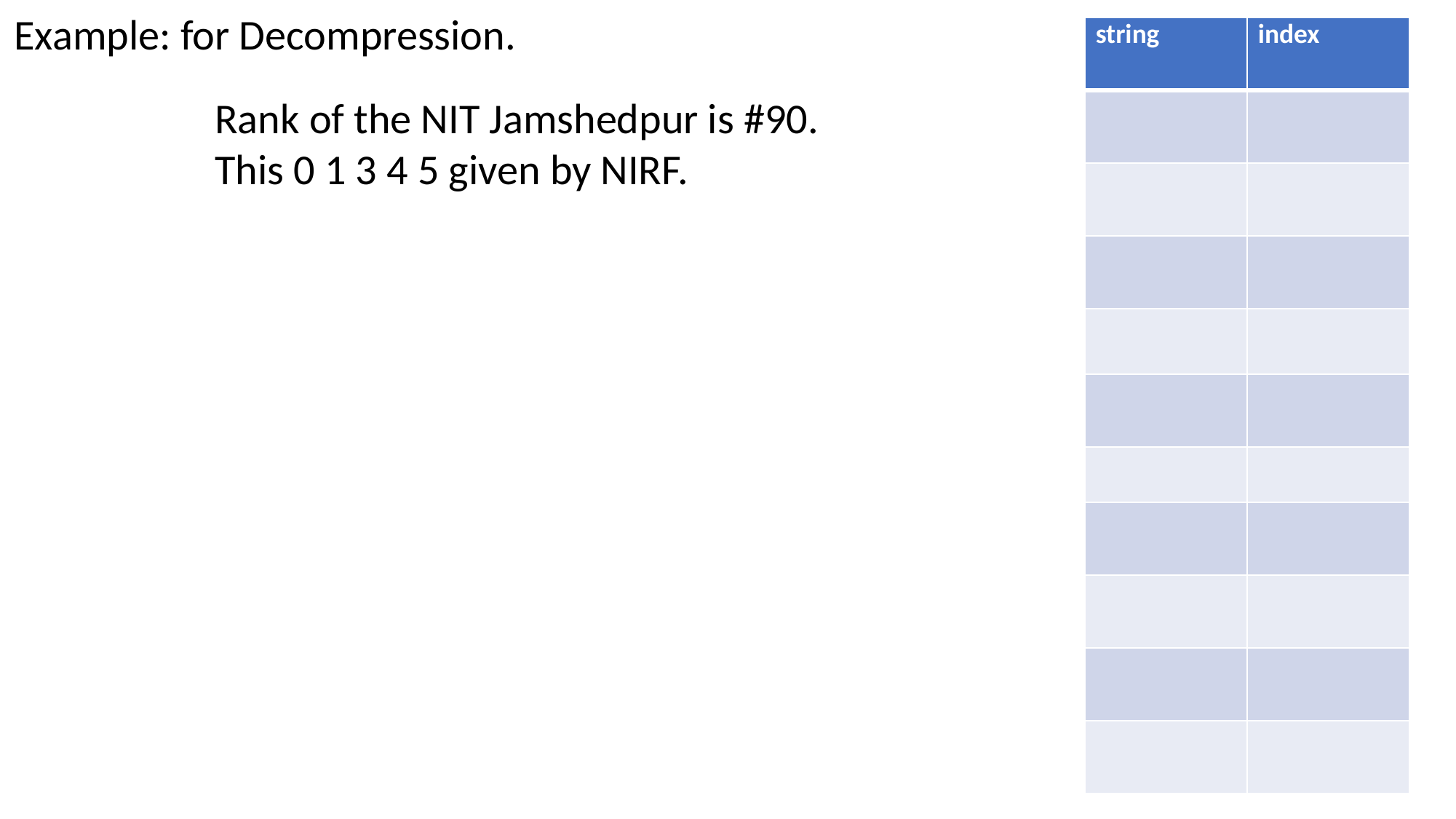

# Example: for Decompression.
| string | index |
| --- | --- |
|  |  |
|  |  |
|  |  |
|  |  |
|  |  |
|  |  |
|  |  |
|  |  |
|  |  |
|  |  |
Rank of the NIT Jamshedpur is #90.
This 0 1 3 4 5 given by NIRF.